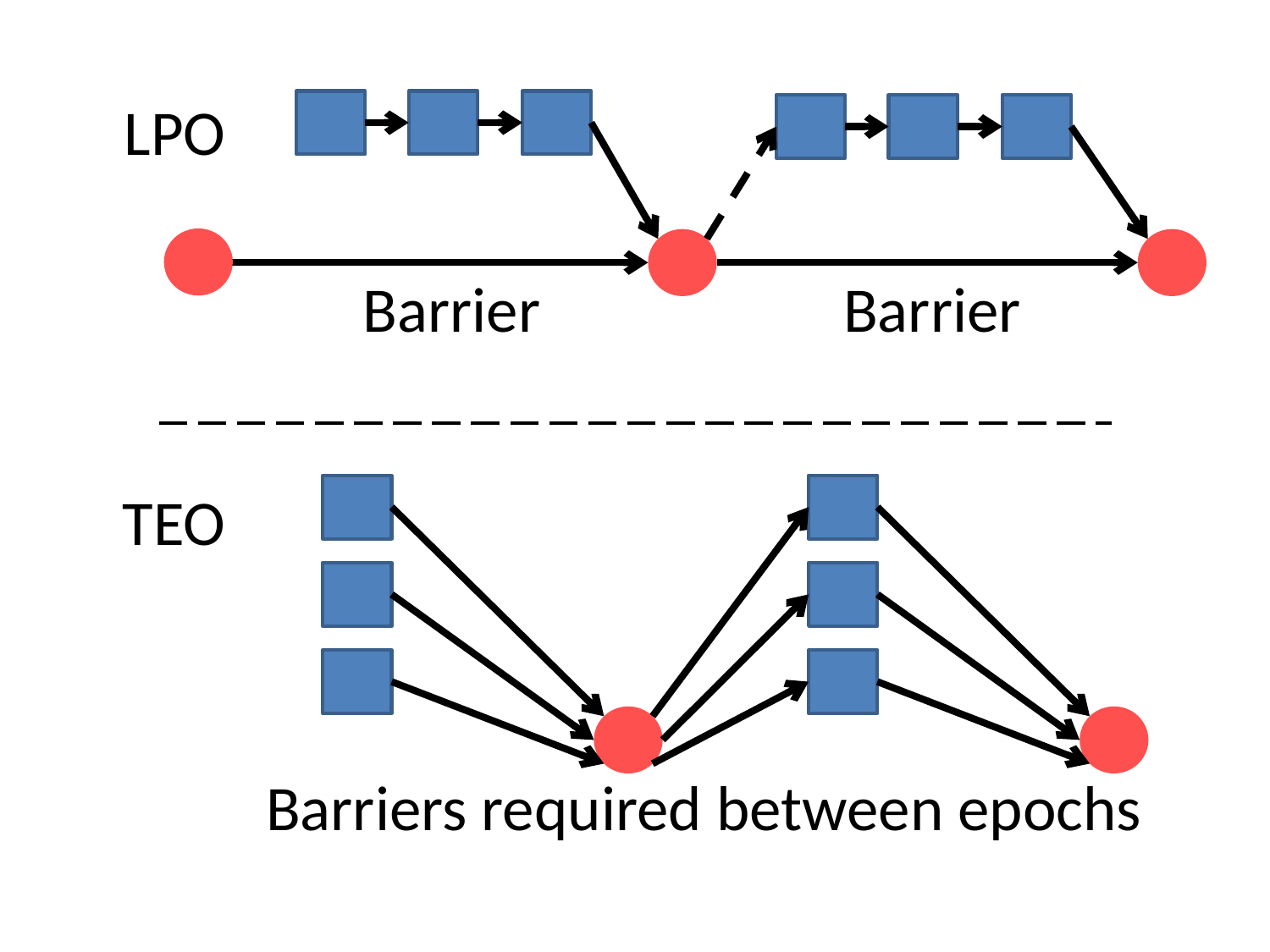

LPO

Barrier
Barrier

TEO
Barriers required between epochs